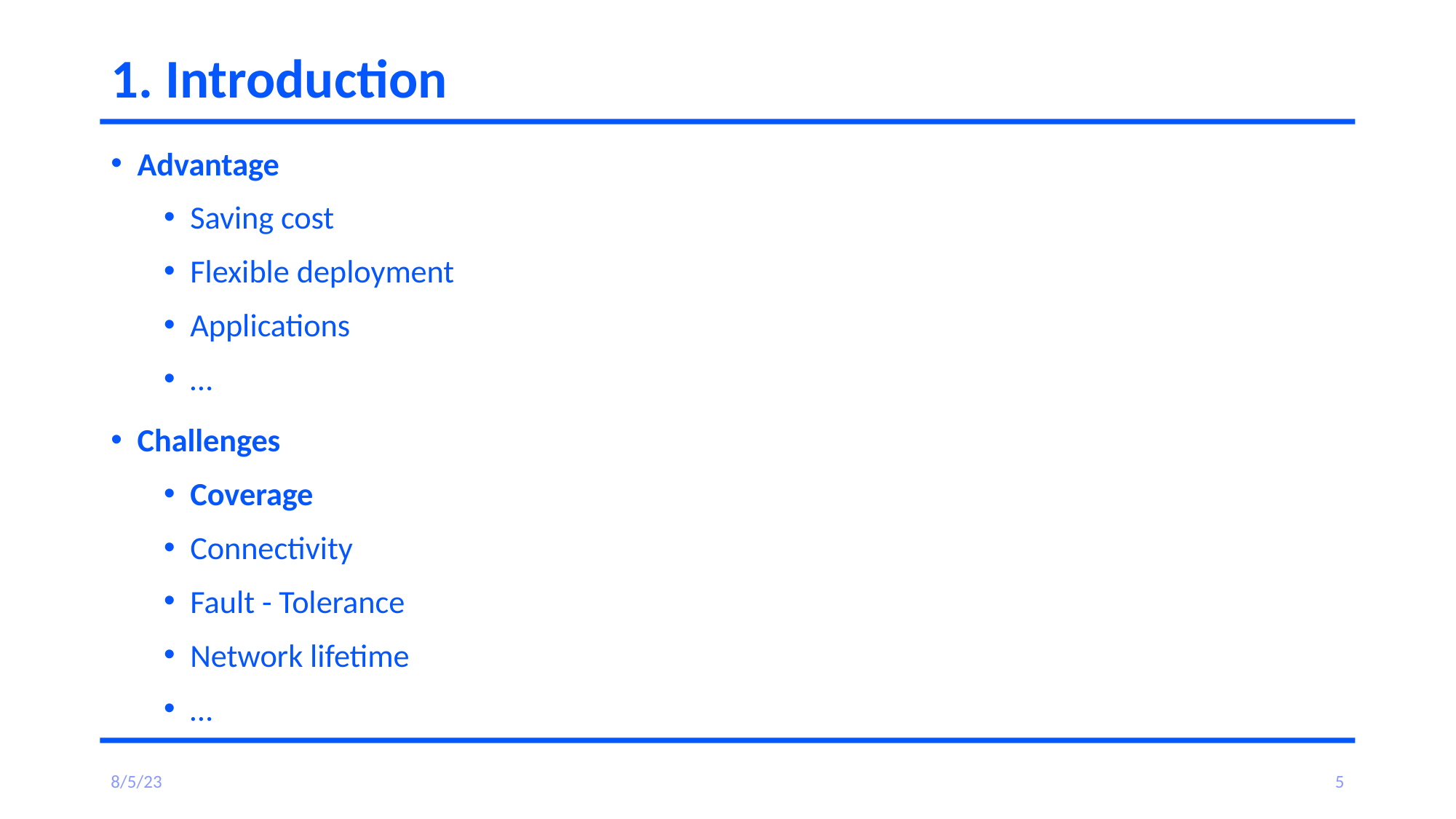

# 1. Introduction
Advantage
Saving cost
Flexible deployment
Applications
…
Challenges
Coverage
Connectivity
Fault - Tolerance
Network lifetime
…
8/5/23
5